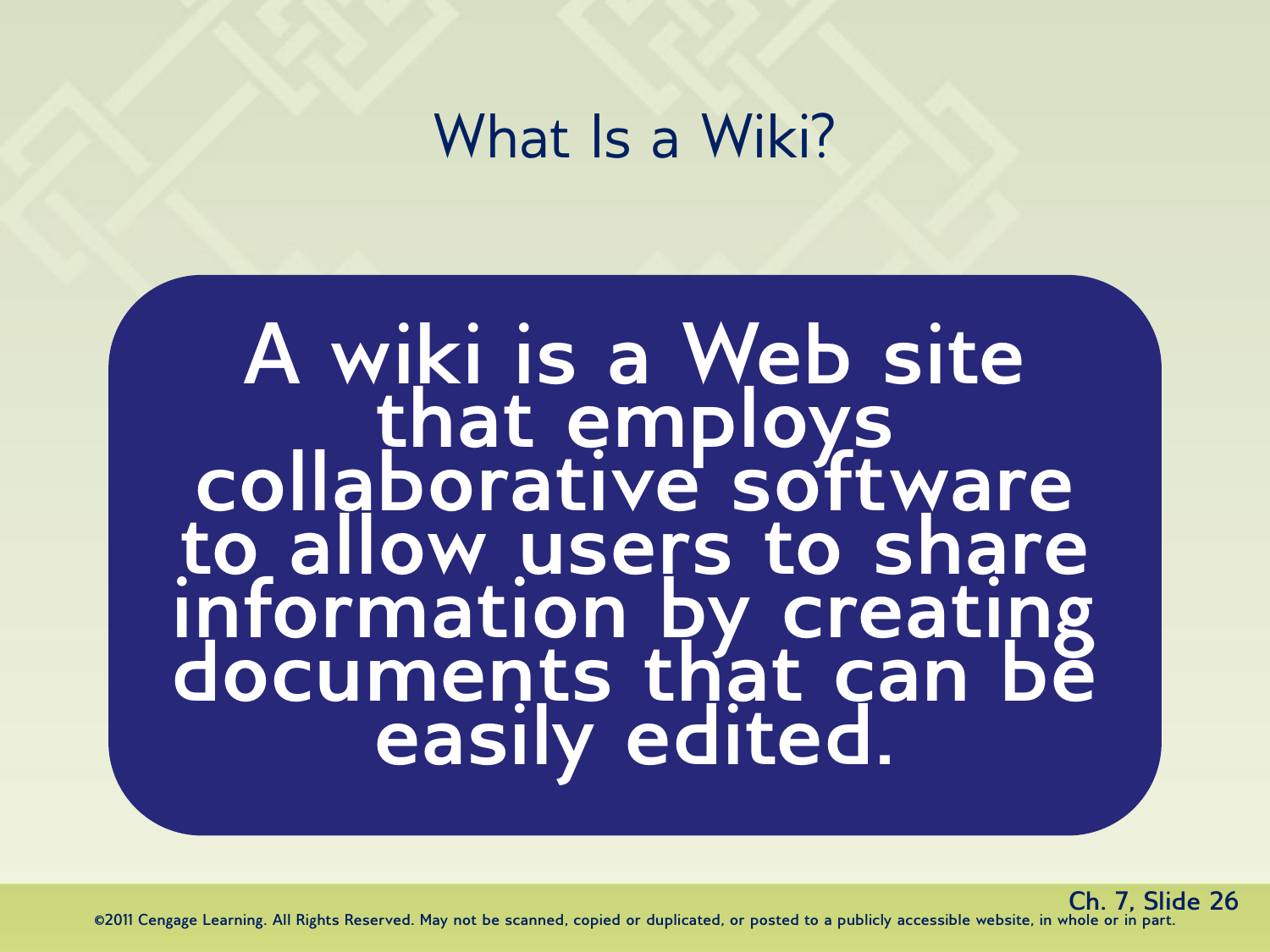

# What Is a Wiki?
A wiki is a Web site that employs collaborative software to allow users to share information by creating documents that can be easily edited.
Ch. 7, Slide 26